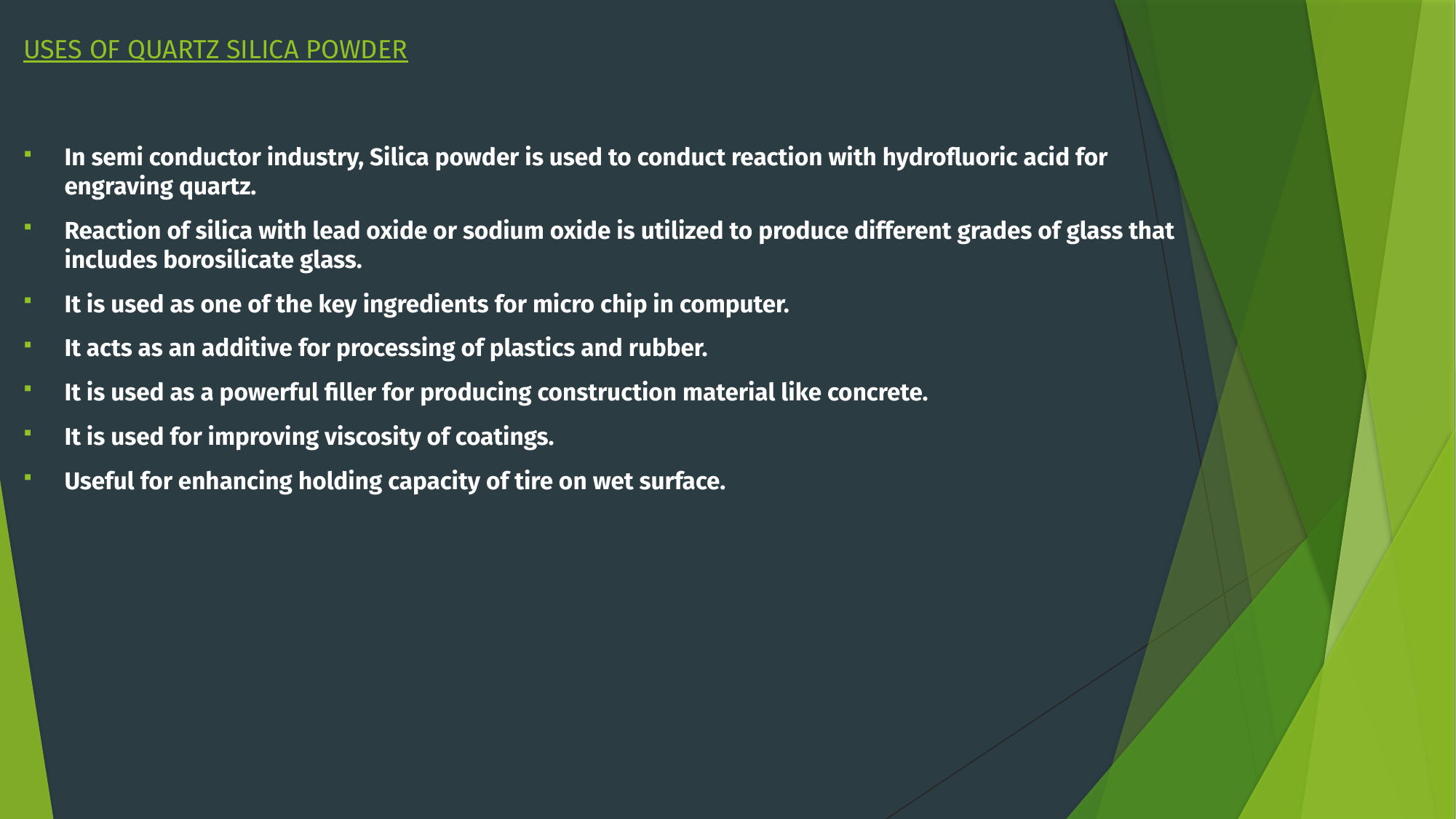

# USES OF QUARTZ SILICA POWDER
In semi conductor industry, Silica powder is used to conduct reaction with hydrofluoric acid for engraving quartz.
Reaction of silica with lead oxide or sodium oxide is utilized to produce different grades of glass that includes borosilicate glass.
It is used as one of the key ingredients for micro chip in computer.
It acts as an additive for processing of plastics and rubber.
It is used as a powerful filler for producing construction material like concrete.
It is used for improving viscosity of coatings.
Useful for enhancing holding capacity of tire on wet surface.